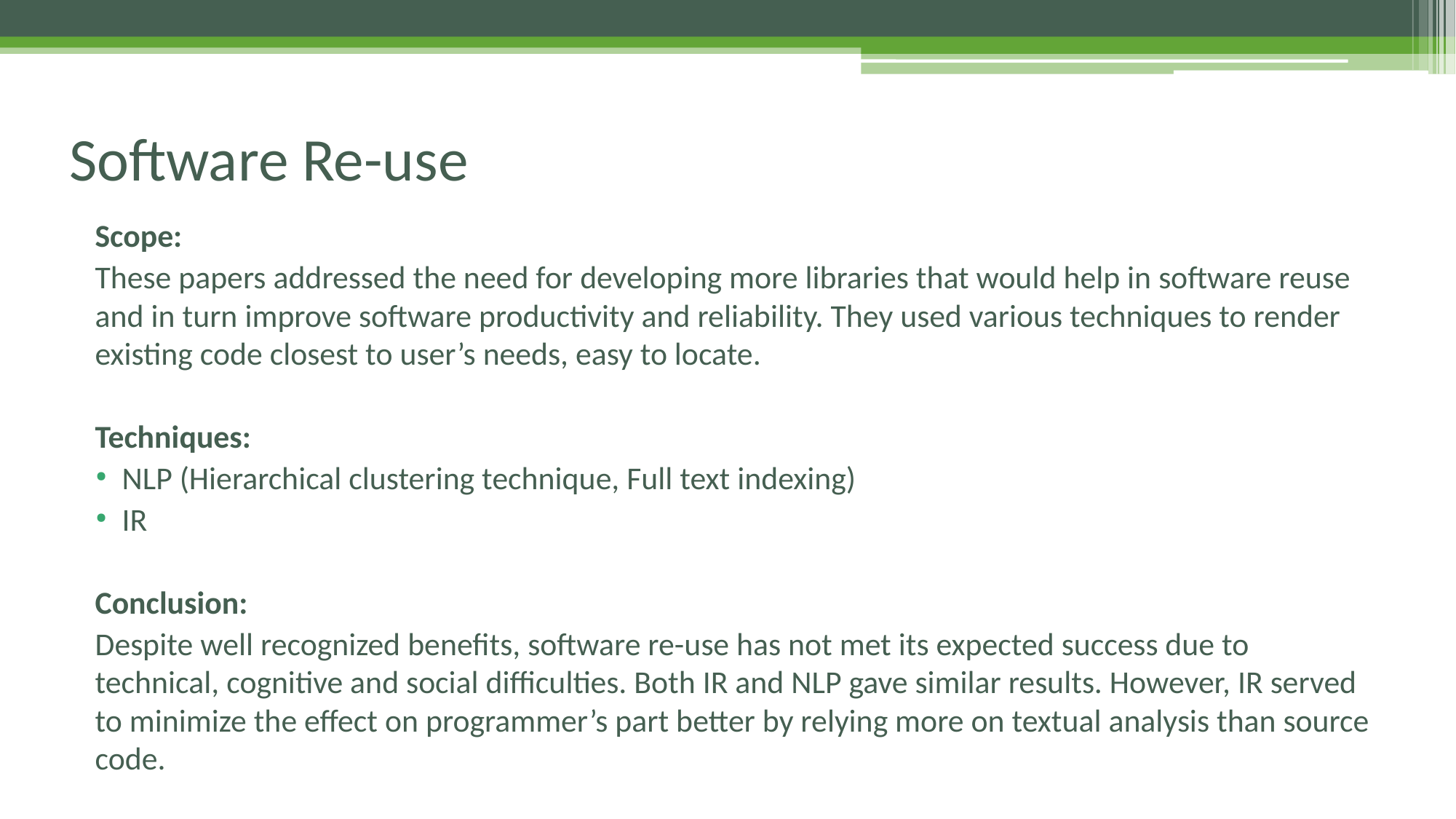

# Software Re-use
Scope:
These papers addressed the need for developing more libraries that would help in software reuse and in turn improve software productivity and reliability. They used various techniques to render existing code closest to user’s needs, easy to locate.

Techniques:
NLP (Hierarchical clustering technique, Full text indexing)
IR

Conclusion:
Despite well recognized benefits, software re-use has not met its expected success due to technical, cognitive and social difficulties. Both IR and NLP gave similar results. However, IR served to minimize the effect on programmer’s part better by relying more on textual analysis than source code.